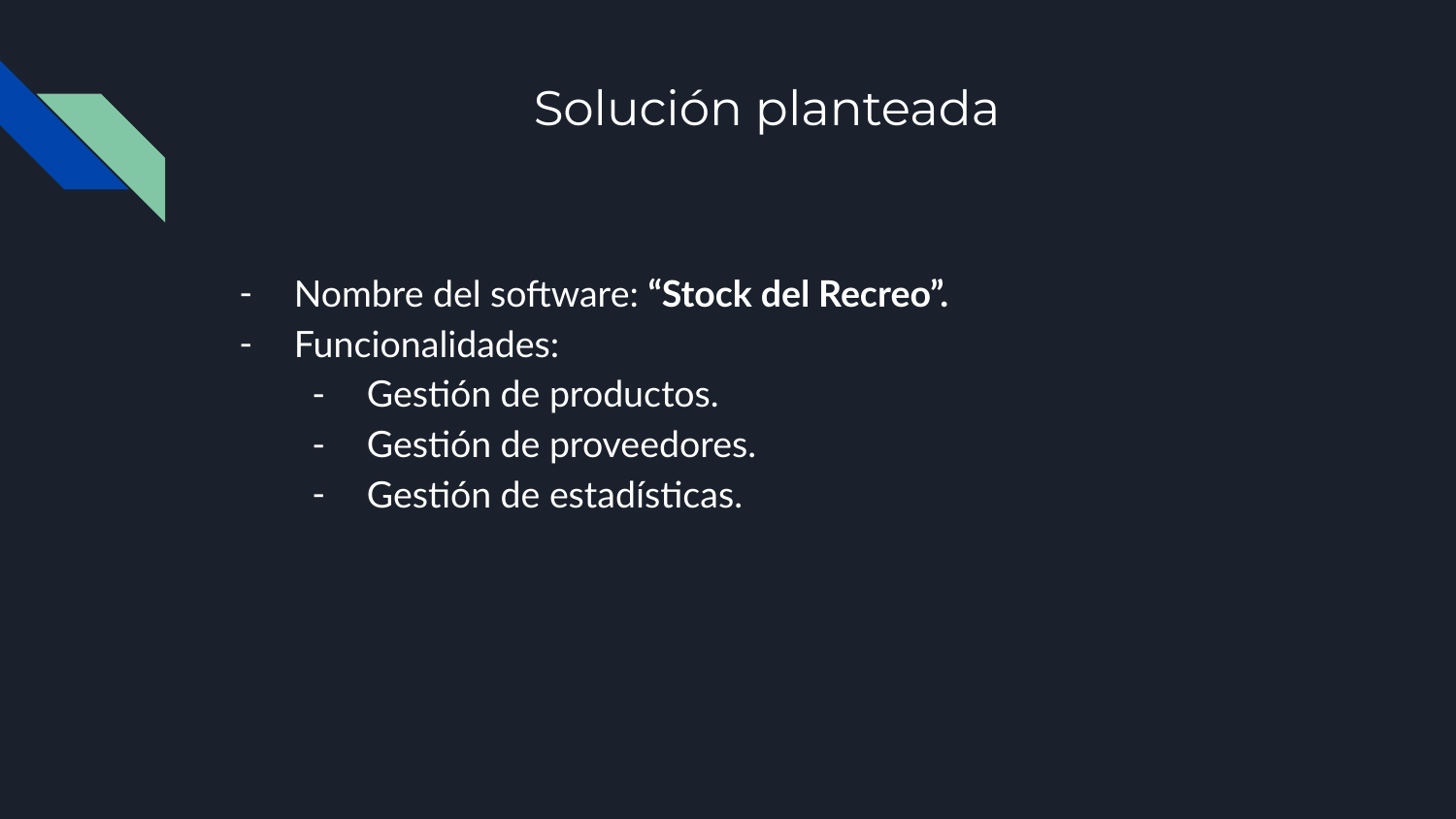

# Solución planteada
Nombre del software: “Stock del Recreo”.
Funcionalidades:
Gestión de productos.
Gestión de proveedores.
Gestión de estadísticas.